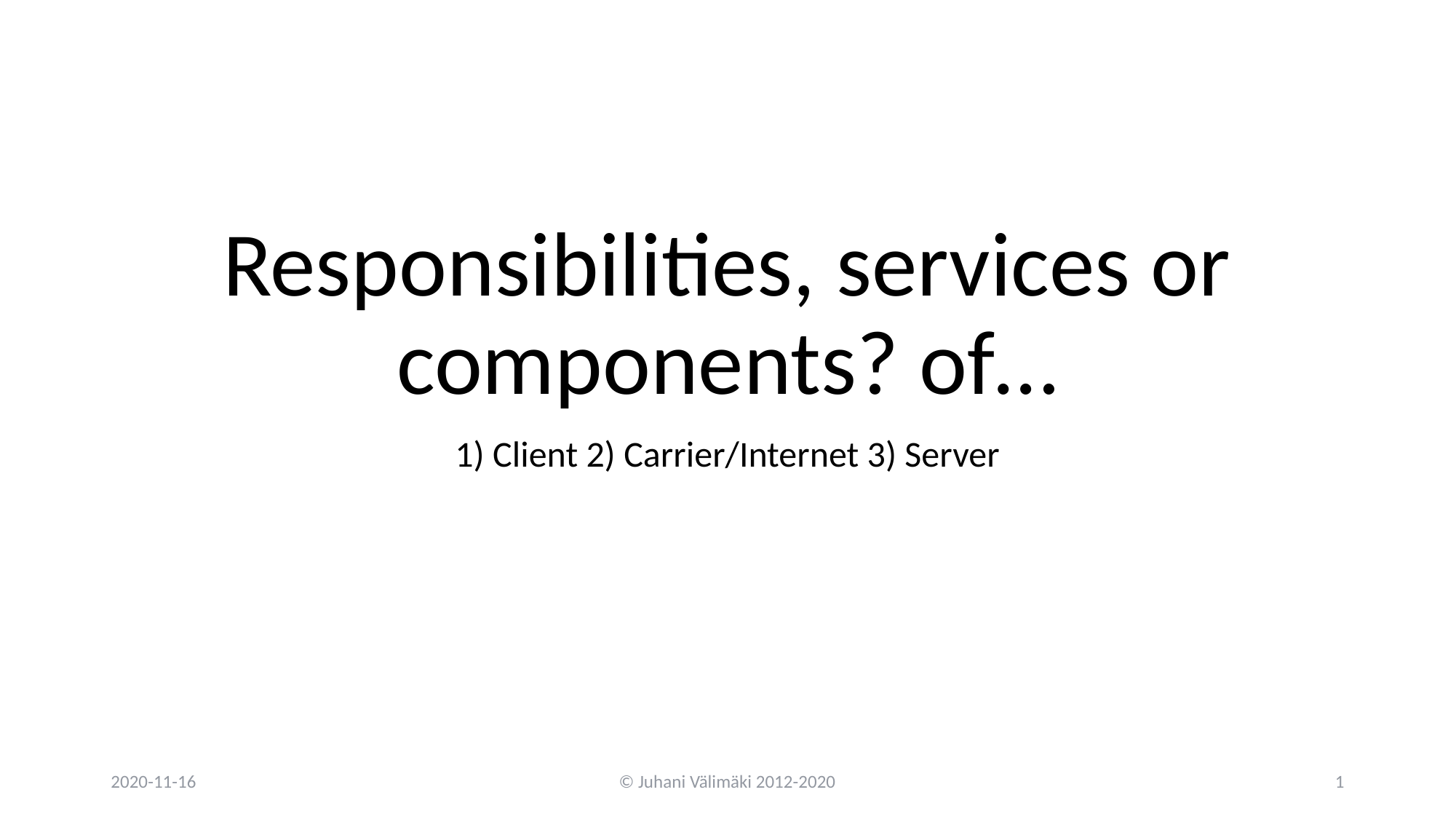

# Responsibilities, services or components? of…
1) Client 2) Carrier/Internet 3) Server
2020-11-16
© Juhani Välimäki 2012-2020
1